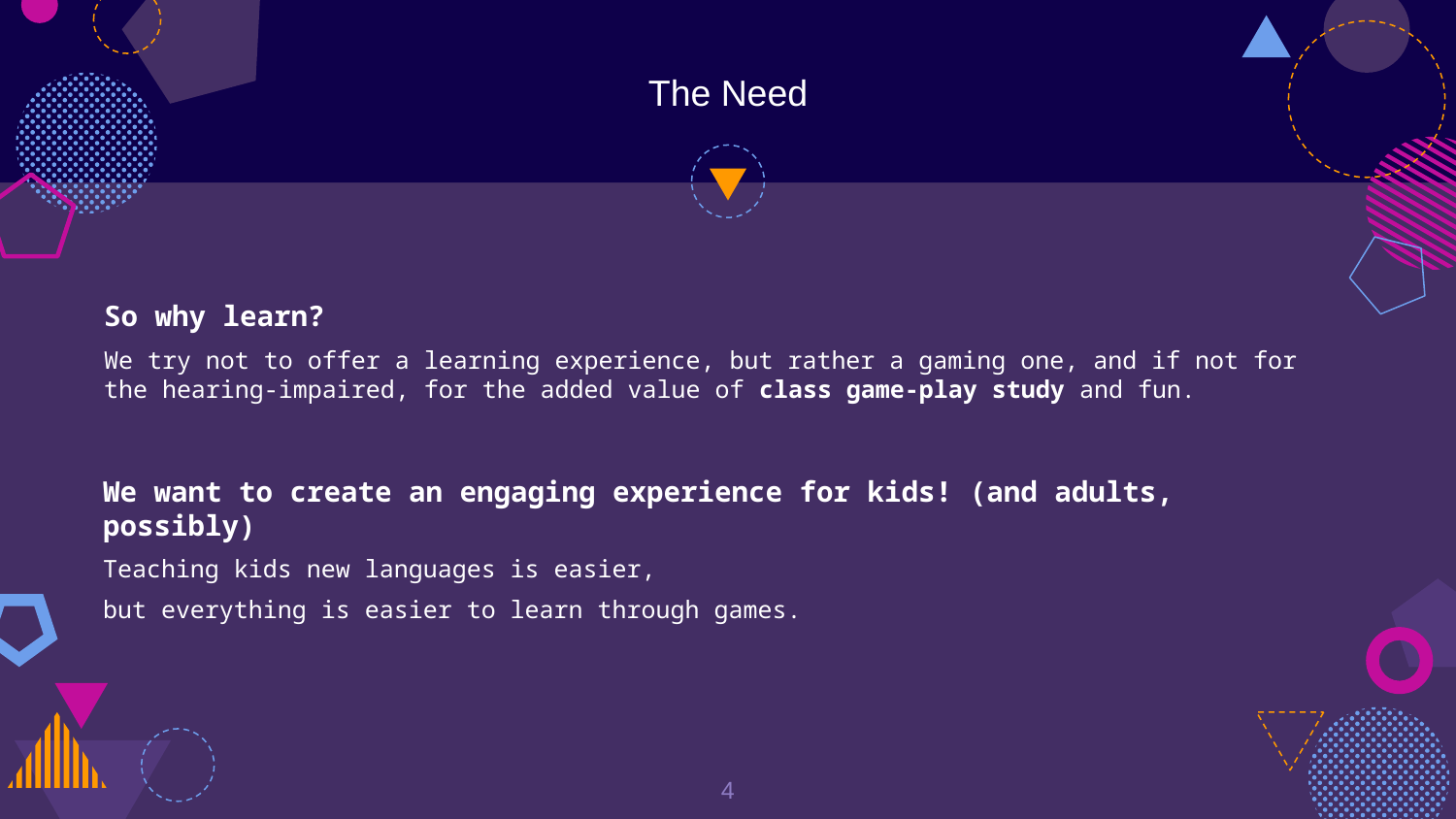

The Need
So why learn?
We try not to offer a learning experience, but rather a gaming one, and if not for the hearing-impaired, for the added value of class game-play study and fun.

We want to create an engaging experience for kids! (and adults, possibly)
Teaching kids new languages is easier,
but everything is easier to learn through games.
4